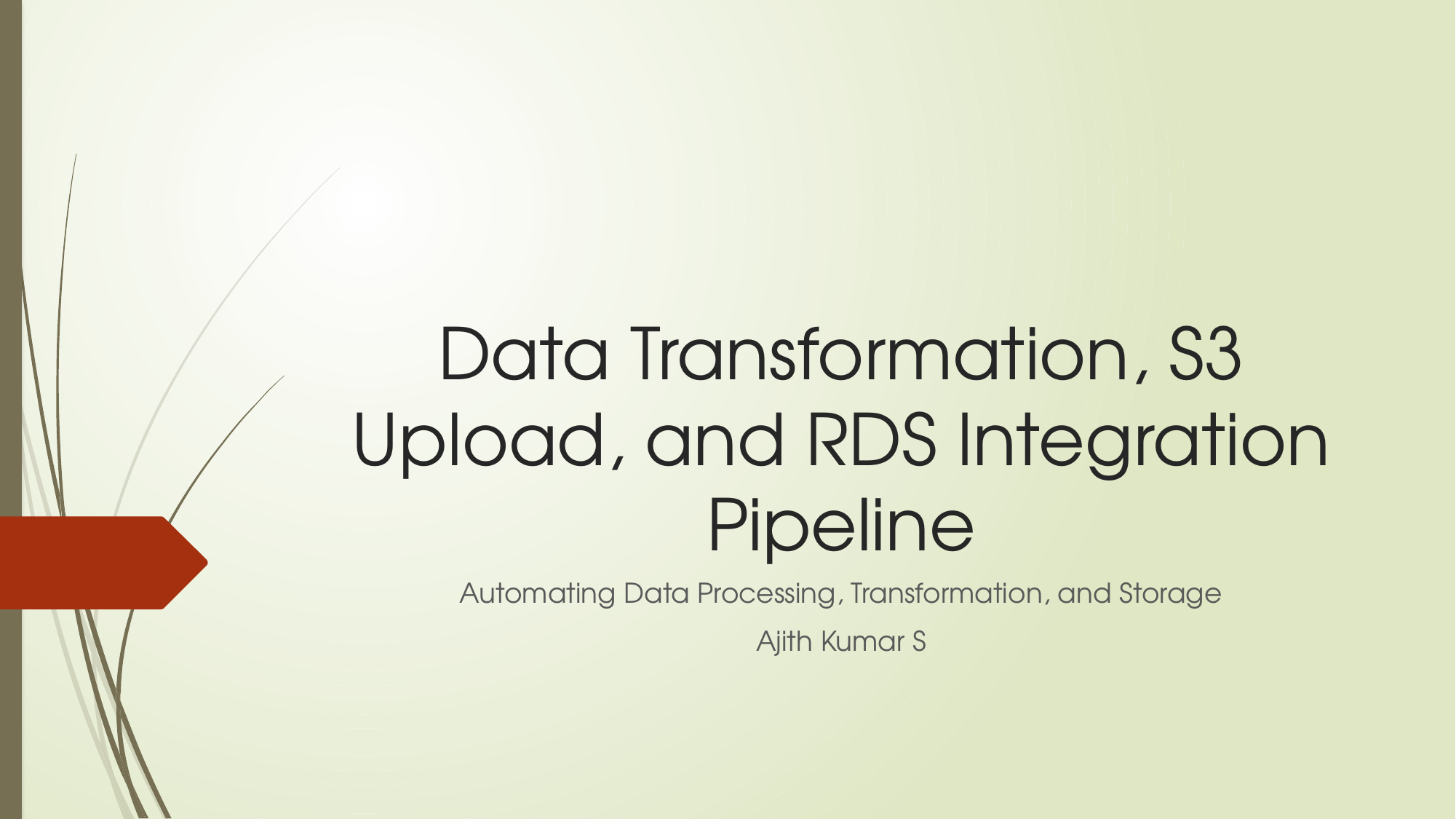

# Data Transformation, S3 Upload, and RDS Integration Pipeline
Automating Data Processing, Transformation, and Storage
Ajith Kumar S